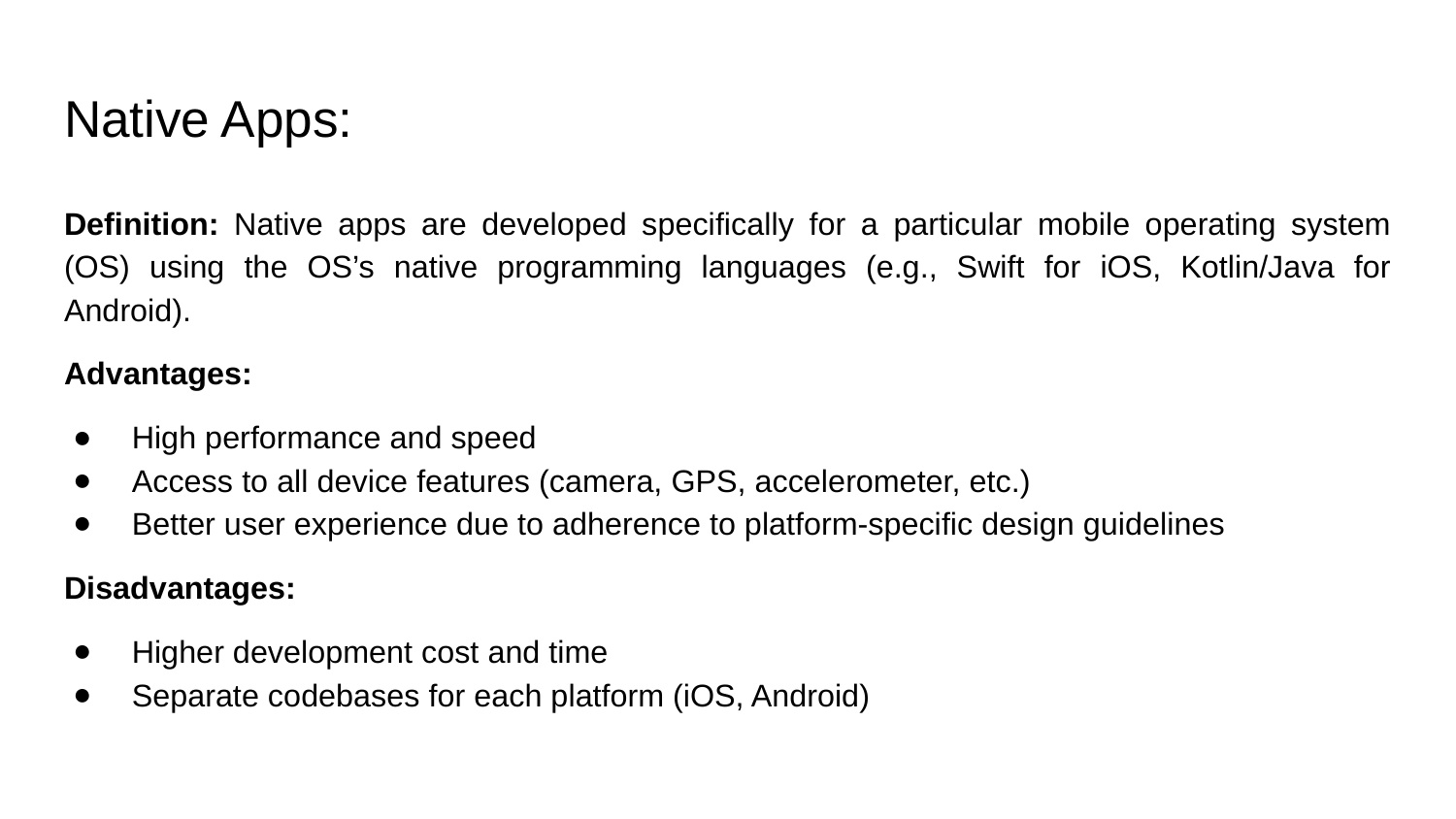

# Native Apps:
Definition: Native apps are developed specifically for a particular mobile operating system (OS) using the OS’s native programming languages (e.g., Swift for iOS, Kotlin/Java for Android).
Advantages:
High performance and speed
Access to all device features (camera, GPS, accelerometer, etc.)
Better user experience due to adherence to platform-specific design guidelines
Disadvantages:
Higher development cost and time
Separate codebases for each platform (iOS, Android)